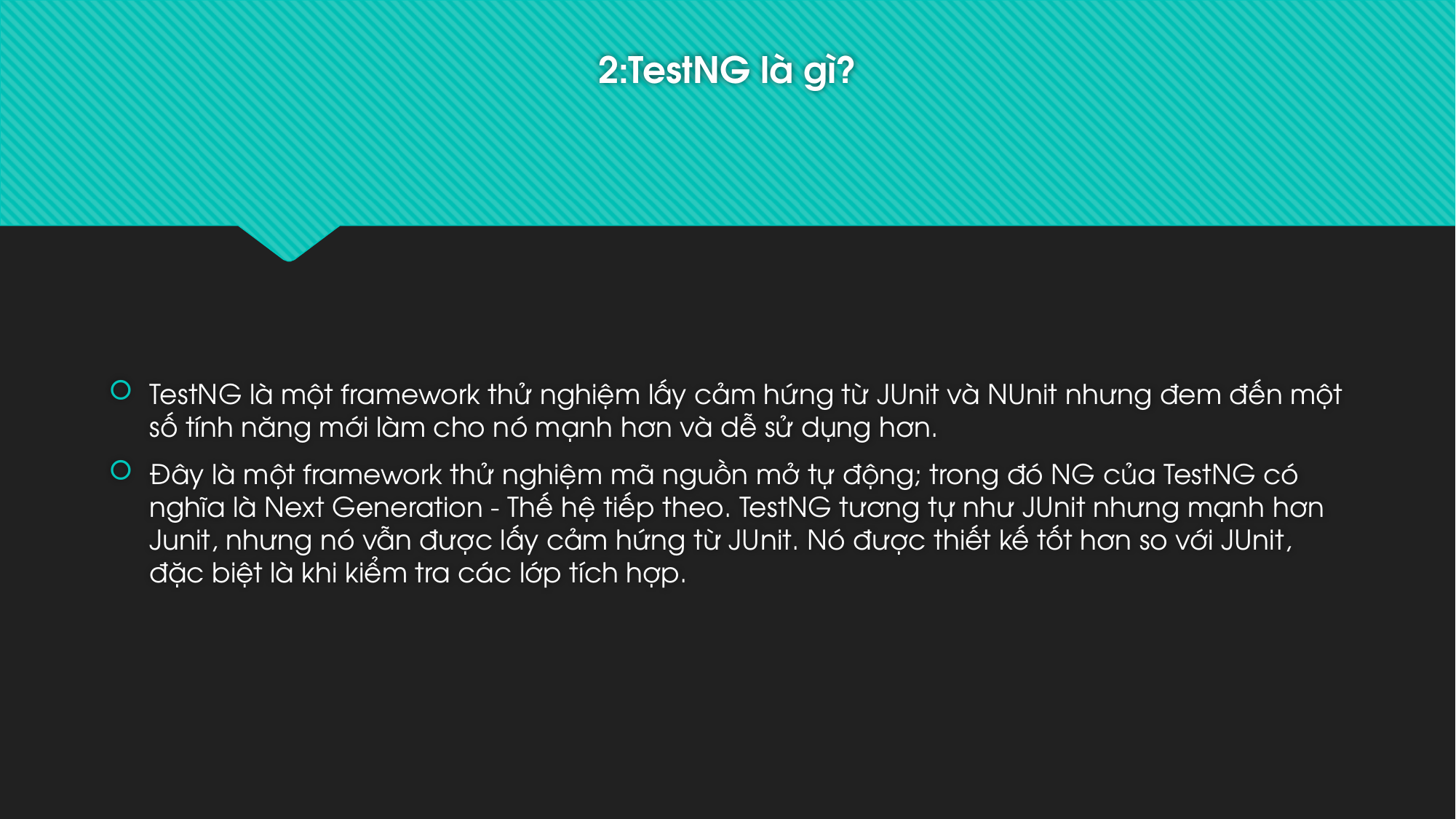

# 2:TestNG là gì?
TestNG là một framework thử nghiệm lấy cảm hứng từ JUnit và NUnit nhưng đem đến một số tính năng mới làm cho nó mạnh hơn và dễ sử dụng hơn.
Đây là một framework thử nghiệm mã nguồn mở tự động; trong đó NG của TestNG có nghĩa là Next Generation - Thế hệ tiếp theo. TestNG tương tự như JUnit nhưng mạnh hơn Junit, nhưng nó vẫn được lấy cảm hứng từ JUnit. Nó được thiết kế tốt hơn so với JUnit, đặc biệt là khi kiểm tra các lớp tích hợp.